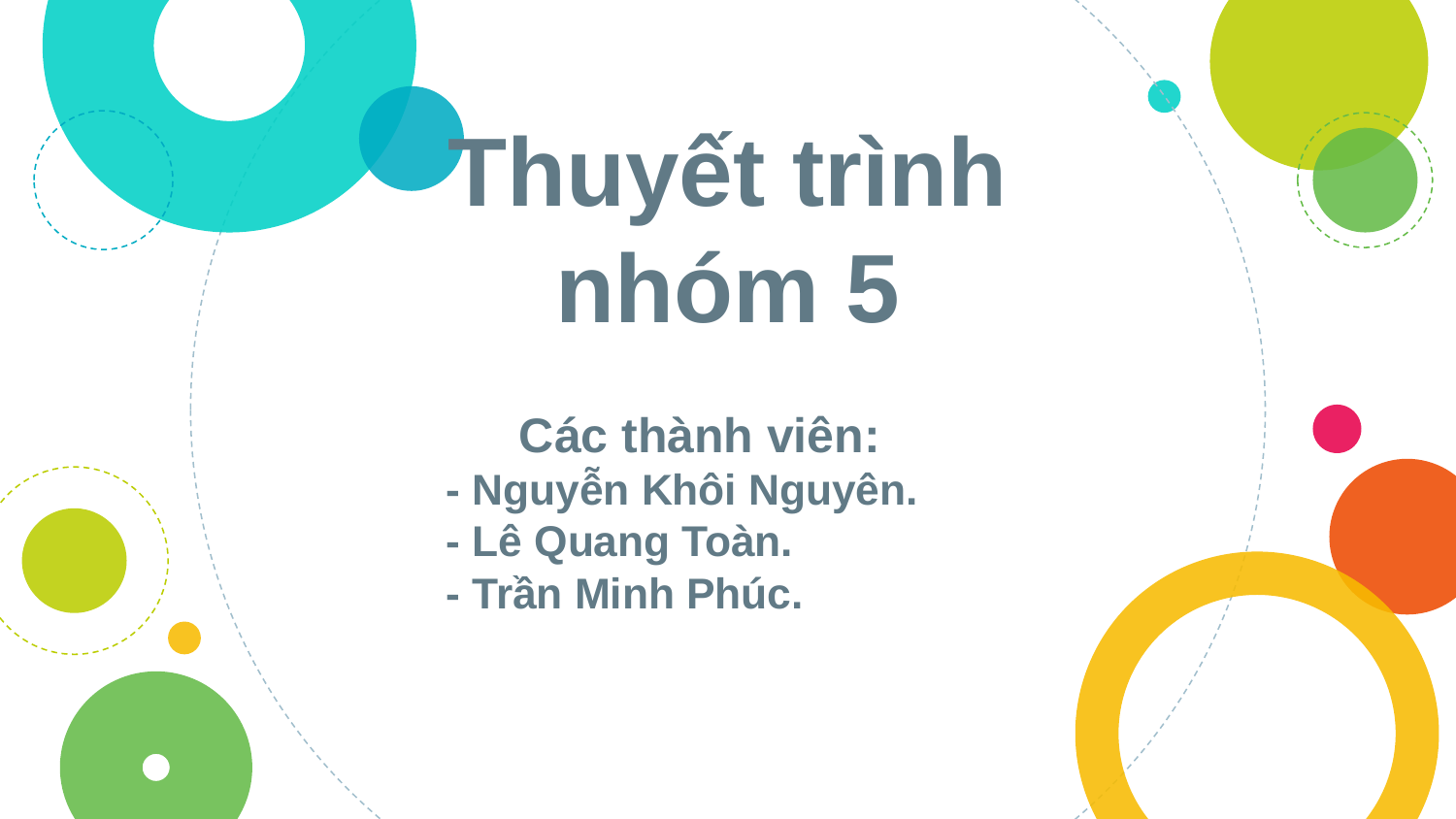

# Thuyết trình nhóm 5
	Các thành viên:
- Nguyễn Khôi Nguyên.
- Lê Quang Toàn.
- Trần Minh Phúc.